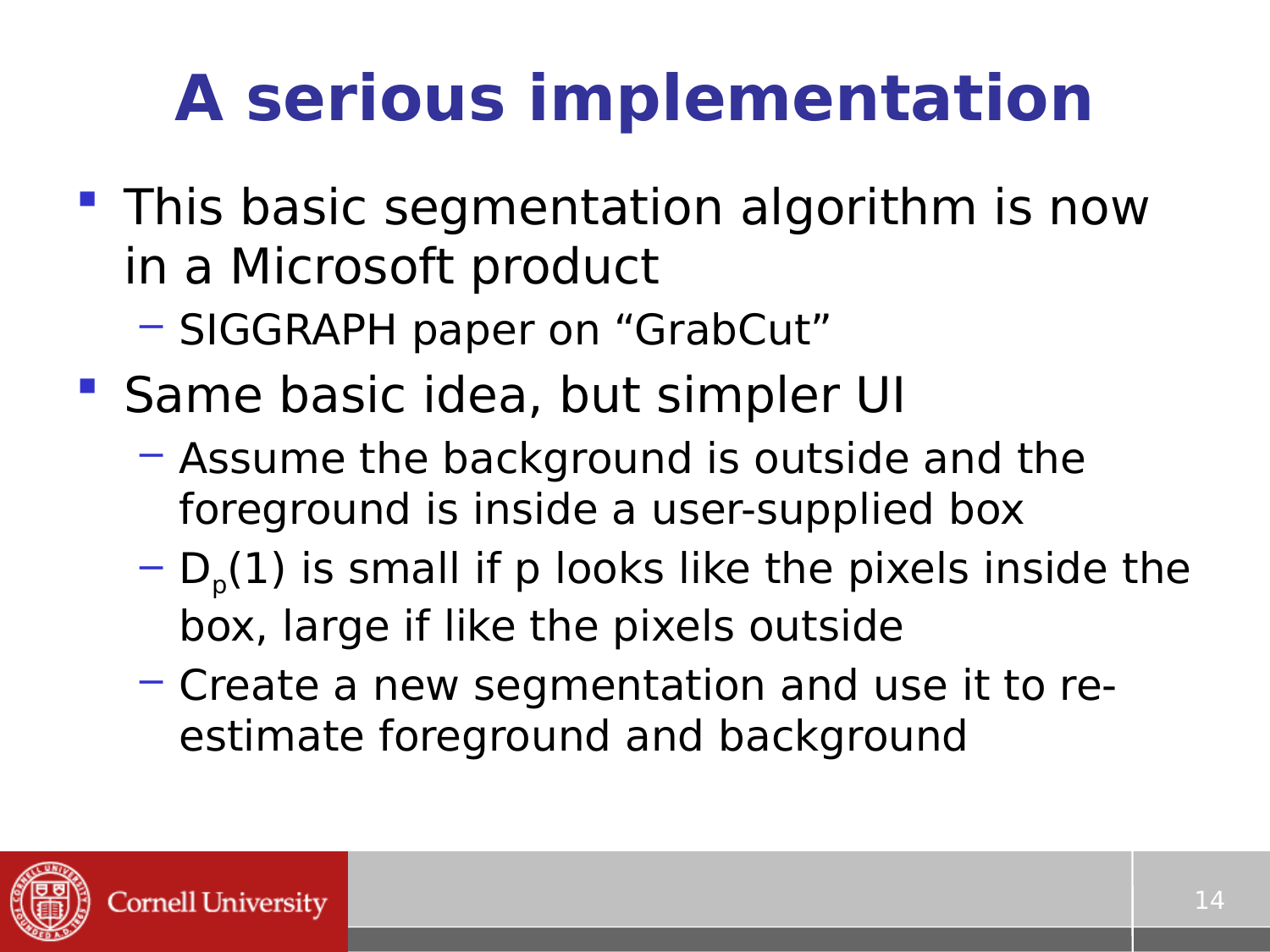

# A serious implementation
This basic segmentation algorithm is now in a Microsoft product
SIGGRAPH paper on “GrabCut”
Same basic idea, but simpler UI
Assume the background is outside and the foreground is inside a user-supplied box
Dp(1) is small if p looks like the pixels inside the box, large if like the pixels outside
Create a new segmentation and use it to re-estimate foreground and background
14